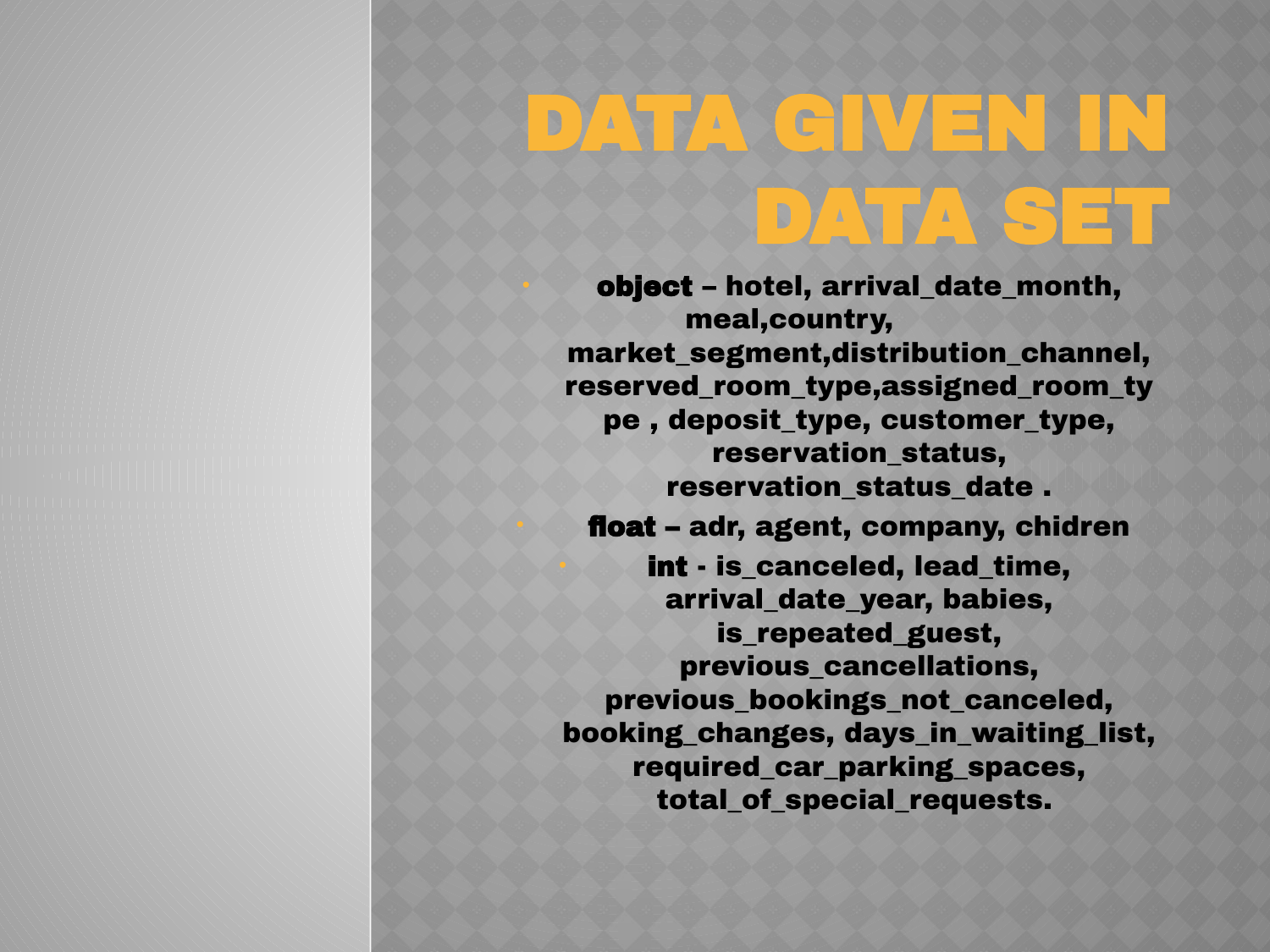

# Data given in data set
object – hotel, arrival_date_month, meal,country,                market_segment,distribution_channel, reserved_room_type,assigned_room_type , deposit_type, customer_type, reservation_status, reservation_status_date .
float – adr, agent, company, chidren
int - is_canceled, lead_time, arrival_date_year, babies, is_repeated_guest, previous_cancellations, previous_bookings_not_canceled, booking_changes, days_in_waiting_list, required_car_parking_spaces, total_of_special_requests.